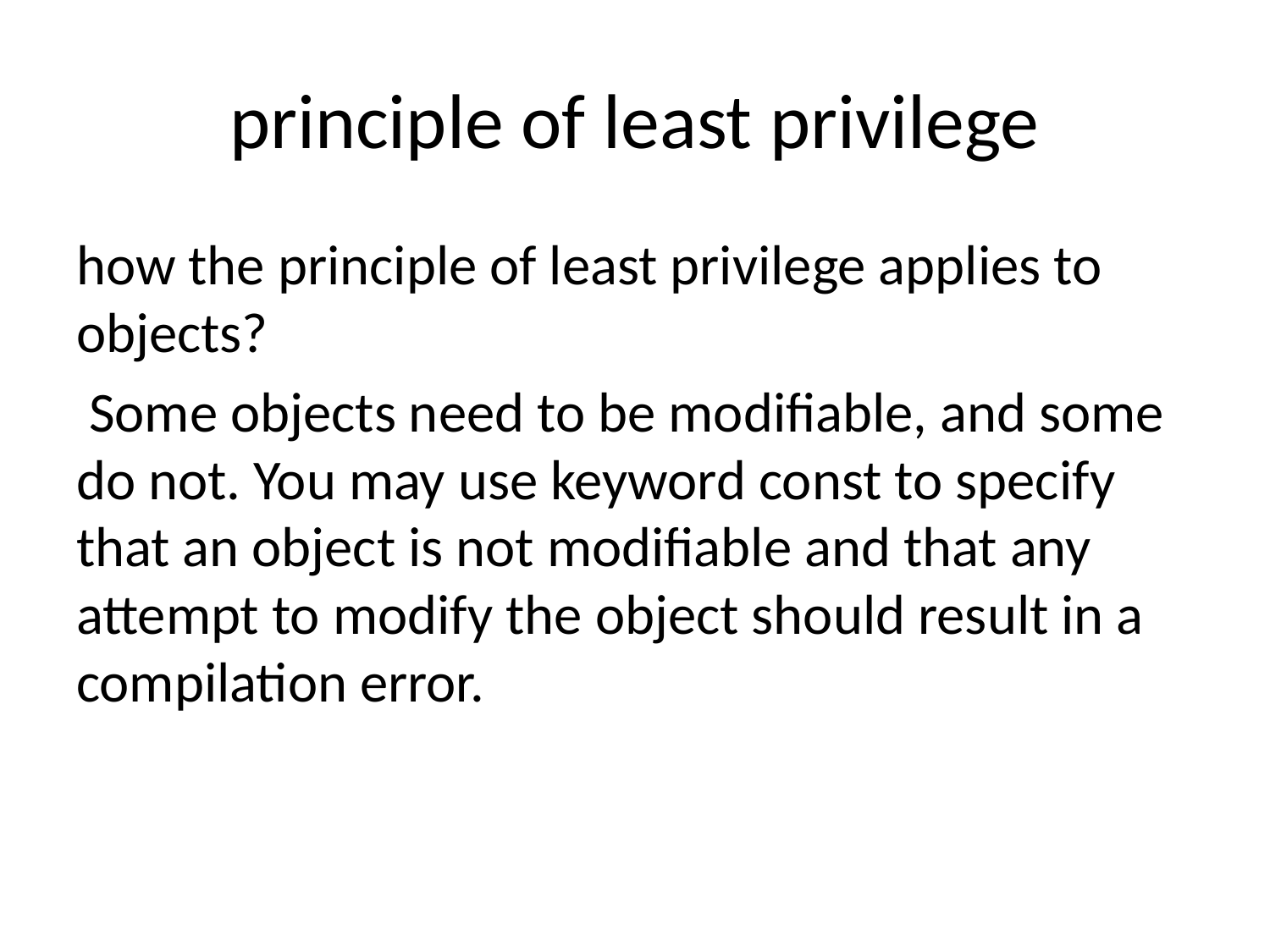

# principle of least privilege
how the principle of least privilege applies to objects?
 Some objects need to be modifiable, and some do not. You may use keyword const to specify that an object is not modifiable and that any attempt to modify the object should result in a compilation error.